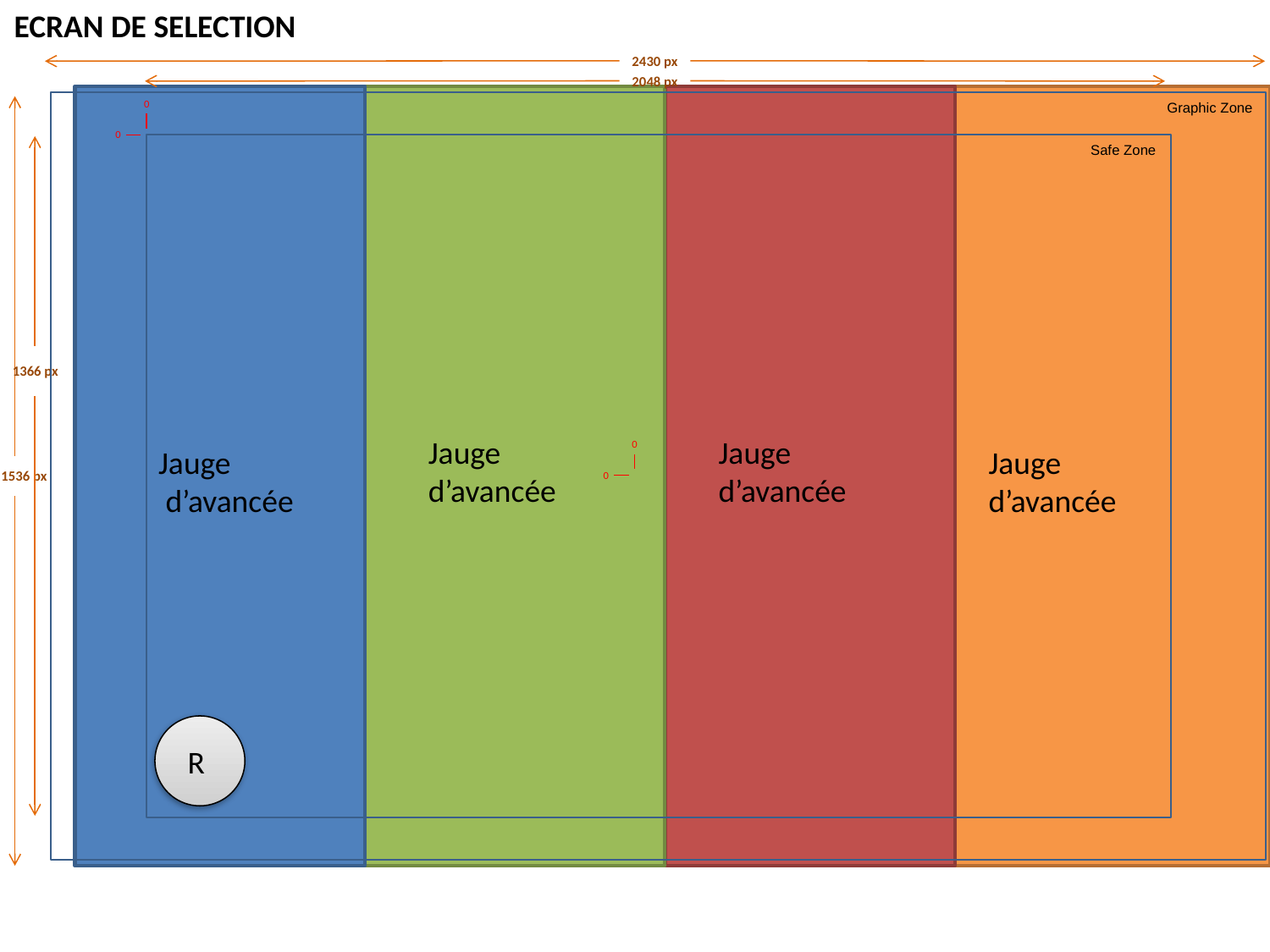

ECRAN DE SELECTION
2430 px
2048 px

Graphic Zone

Safe Zone
0
0
1366 px
Jauge
d’avancée
Jauge
d’avancée
Jauge
 d’avancée
Jauge
d’avancée
0
1536 px
0

R